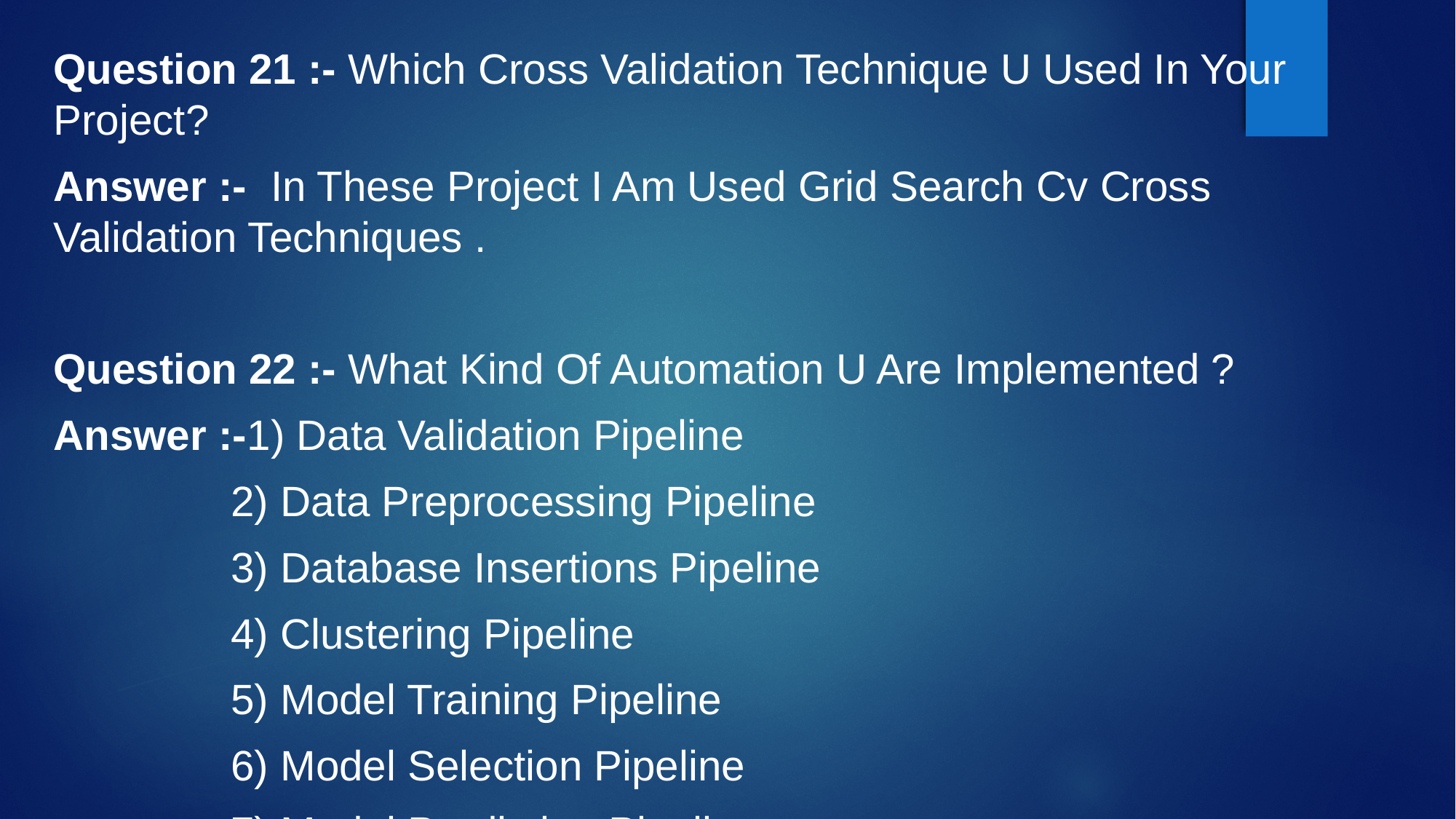

Question 21 :- Which Cross Validation Technique U Used In Your Project?
Answer :-  In These Project I Am Used Grid Search Cv Cross Validation Techniques .

Question 22 :- What Kind Of Automation U Are Implemented ?
Answer :-1) Data Validation Pipeline
               2) Data Preprocessing Pipeline
               3) Database Insertions Pipeline
               4) Clustering Pipeline
               5) Model Training Pipeline
               6) Model Selection Pipeline
               7) Model Prediction Pipeline